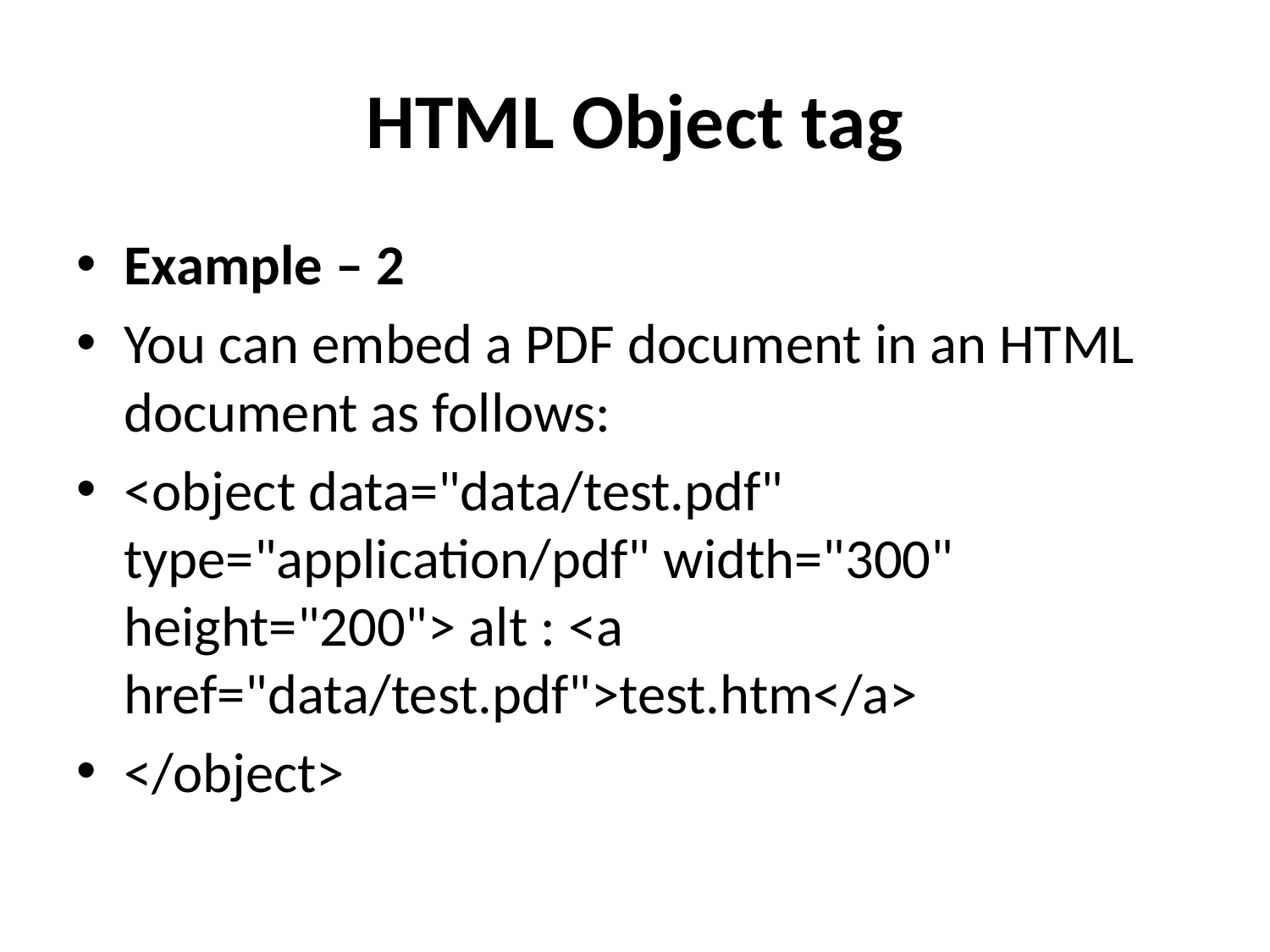

# HTML Object tag
Example – 2
You can embed a PDF document in an HTML document as follows:
<object data="data/test.pdf" type="application/pdf" width="300" height="200"> alt : <a href="data/test.pdf">test.htm</a>
</object>